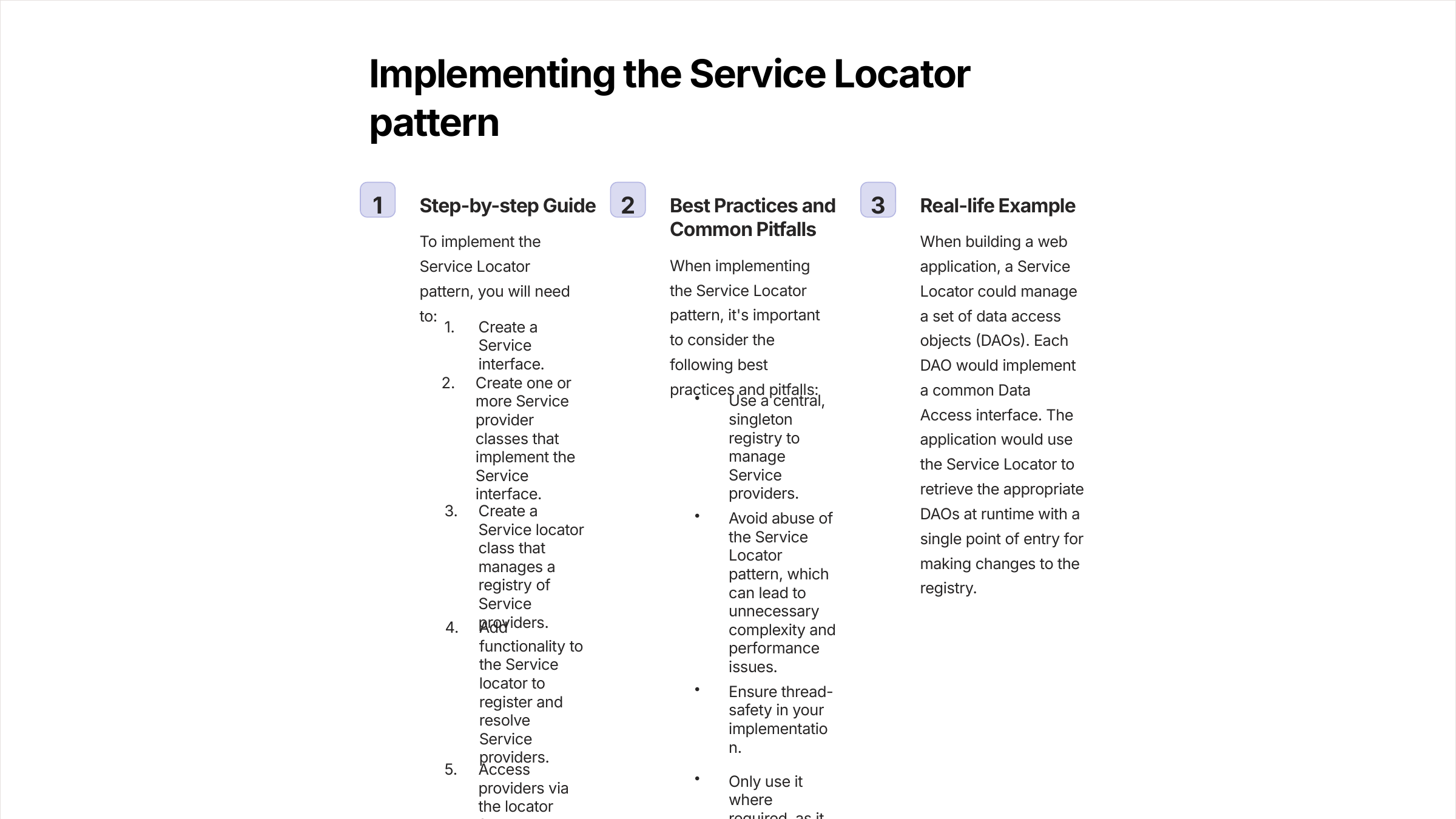

Implementing the Service Locator pattern

1
2
3
Step-by-step Guide
Best Practices and Common Pitfalls
Real-life Example
To implement the Service Locator pattern, you will need to:
When building a web application, a Service Locator could manage a set of data access objects (DAOs). Each DAO would implement a common Data Access interface. The application would use the Service Locator to retrieve the appropriate DAOs at runtime with a single point of entry for making changes to the registry.
When implementing the Service Locator pattern, it's important to consider the following best practices and pitfalls:
Create a Service interface.
Create one or more Service provider classes that implement the Service interface.
Use a central, singleton registry to manage Service providers.
Create a Service locator class that manages a registry of Service providers.
Avoid abuse of the Service Locator pattern, which can lead to unnecessary complexity and performance issues.
Add functionality to the Service locator to register and resolve Service providers.
Ensure thread-safety in your implementation.
Access providers via the locator from your client code to consume the services offered.
Only use it where required, as it can lead to code tangling with too many dependencies scattered all over the place.